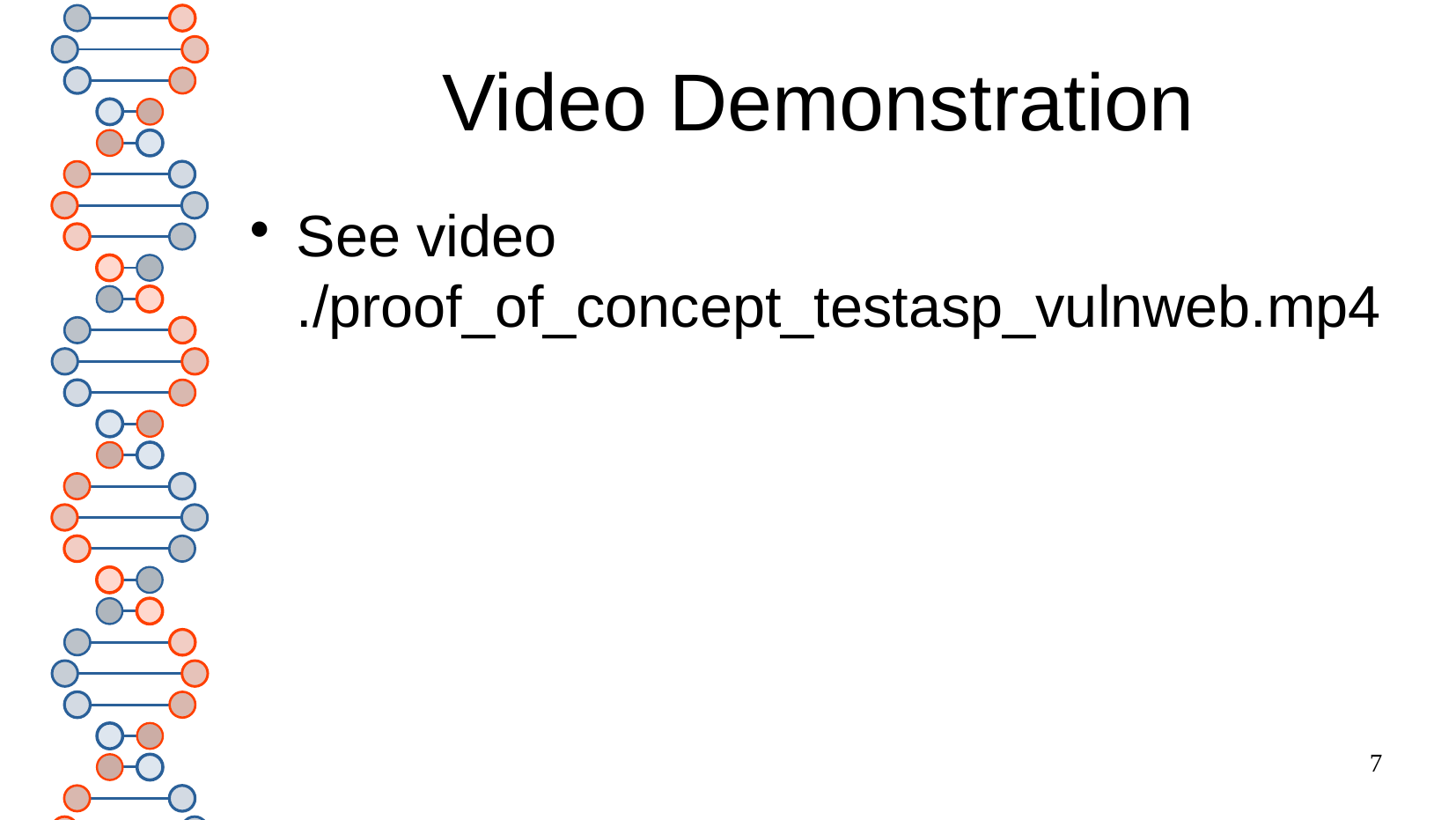

# Video Demonstration
See video ./proof_of_concept_testasp_vulnweb.mp4
7